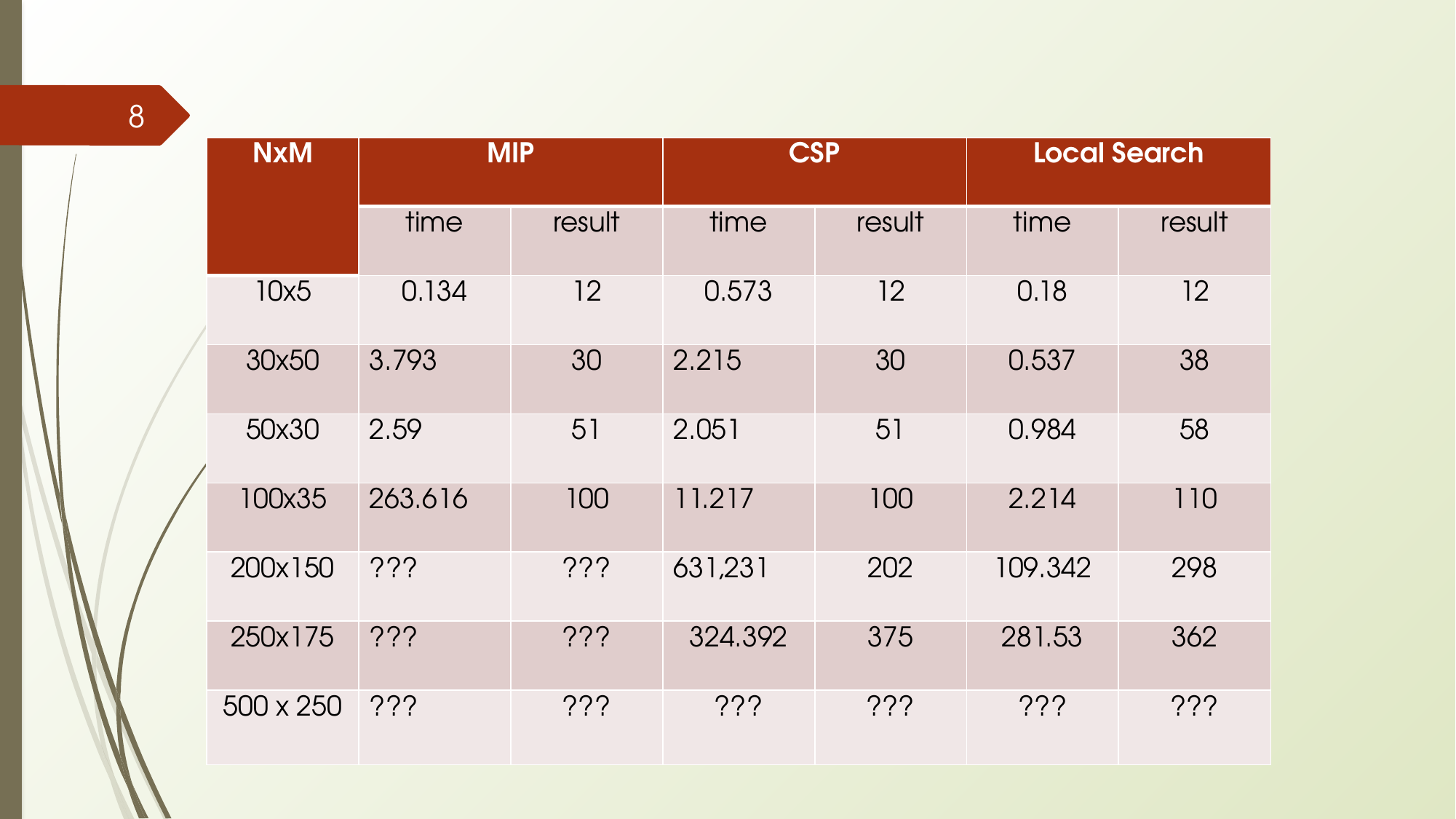

8
| NxM | MIP |  | CSP |  | Local Search |  |
| --- | --- | --- | --- | --- | --- | --- |
|  | time | result | time | result | time | result |
| 10x5 | 0.134 | 12 | 0.573 | 12 | 0.18 | 12 |
| 30x50 | 3.793 | 30 | 2.215 | 30 | 0.537 | 38 |
| 50x30 | 2.59 | 51 | 2.051 | 51 | 0.984 | 58 |
| 100x35 | 263.616 | 100 | 11.217 | 100 | 2.214 | 110 |
| 200x150 | ??? | ??? | 631,231 | 202 | 109.342 | 298 |
| 250x175 | ??? | ??? | 324.392 | 375 | 281.53 | 362 |
| 500 x 250 | ??? | ??? | ??? | ??? | ??? | ??? |